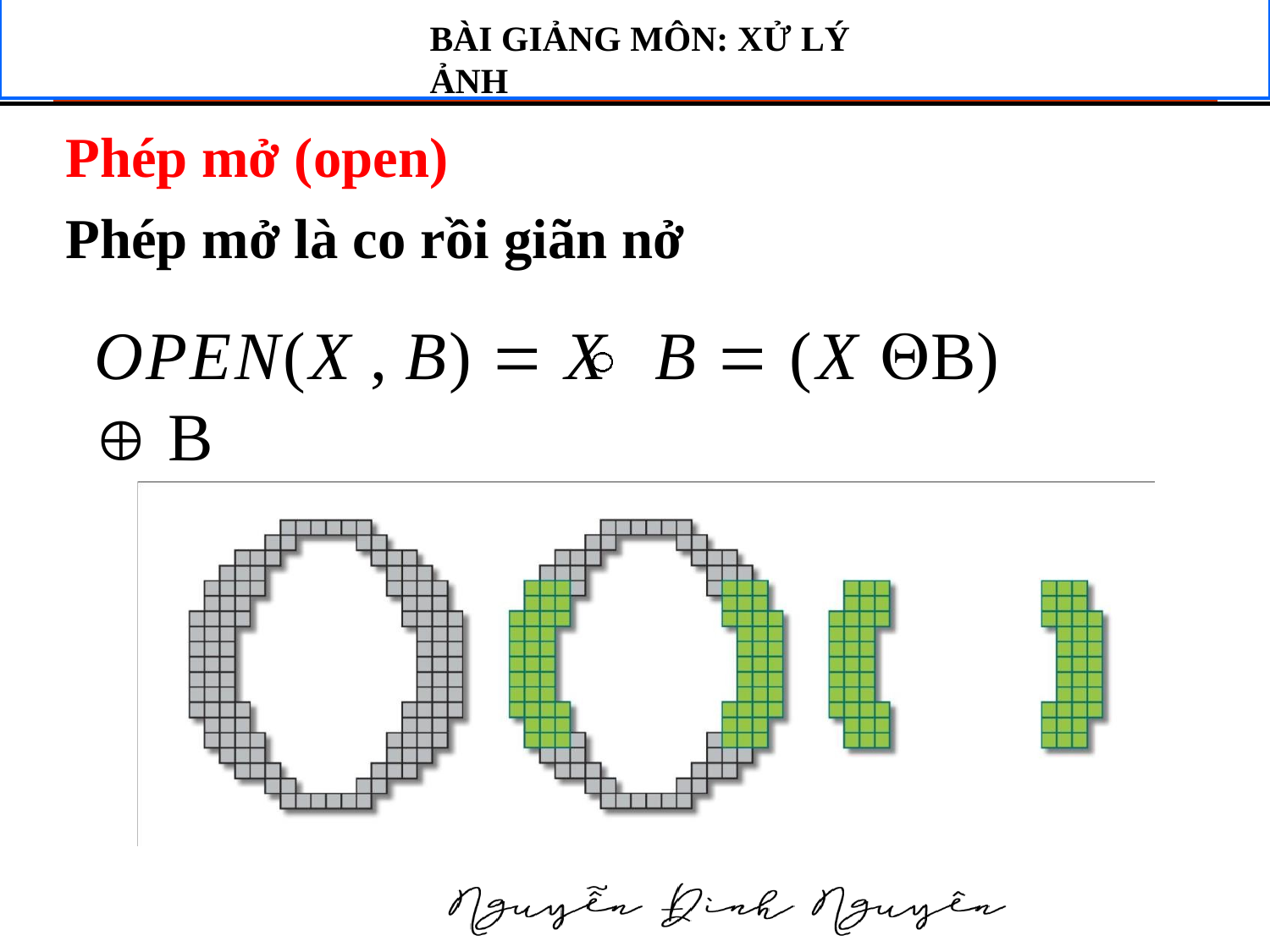

BÀI GIẢNG MÔN: XỬ LÝ ẢNH
Phép mở (open)
Phép mở là co rồi giãn nở
OPEN(X , B) = X	B = (X ΘB) ⊕ B